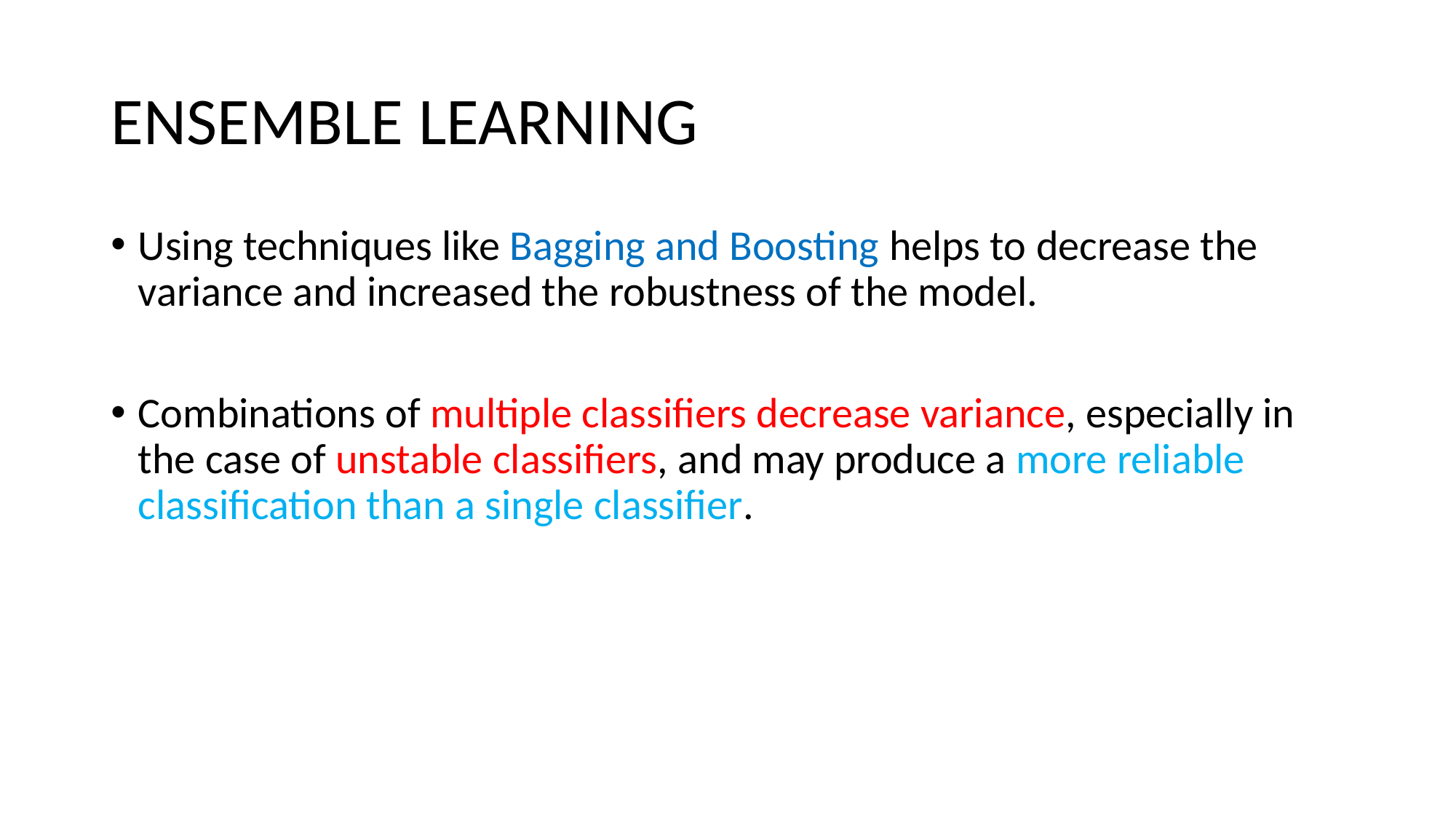

# ENSEMBLE LEARNING
Using techniques like Bagging and Boosting helps to decrease the variance and increased the robustness of the model.

Combinations of multiple classifiers decrease variance, especially in the case of unstable classifiers, and may produce a more reliable classification than a single classifier.